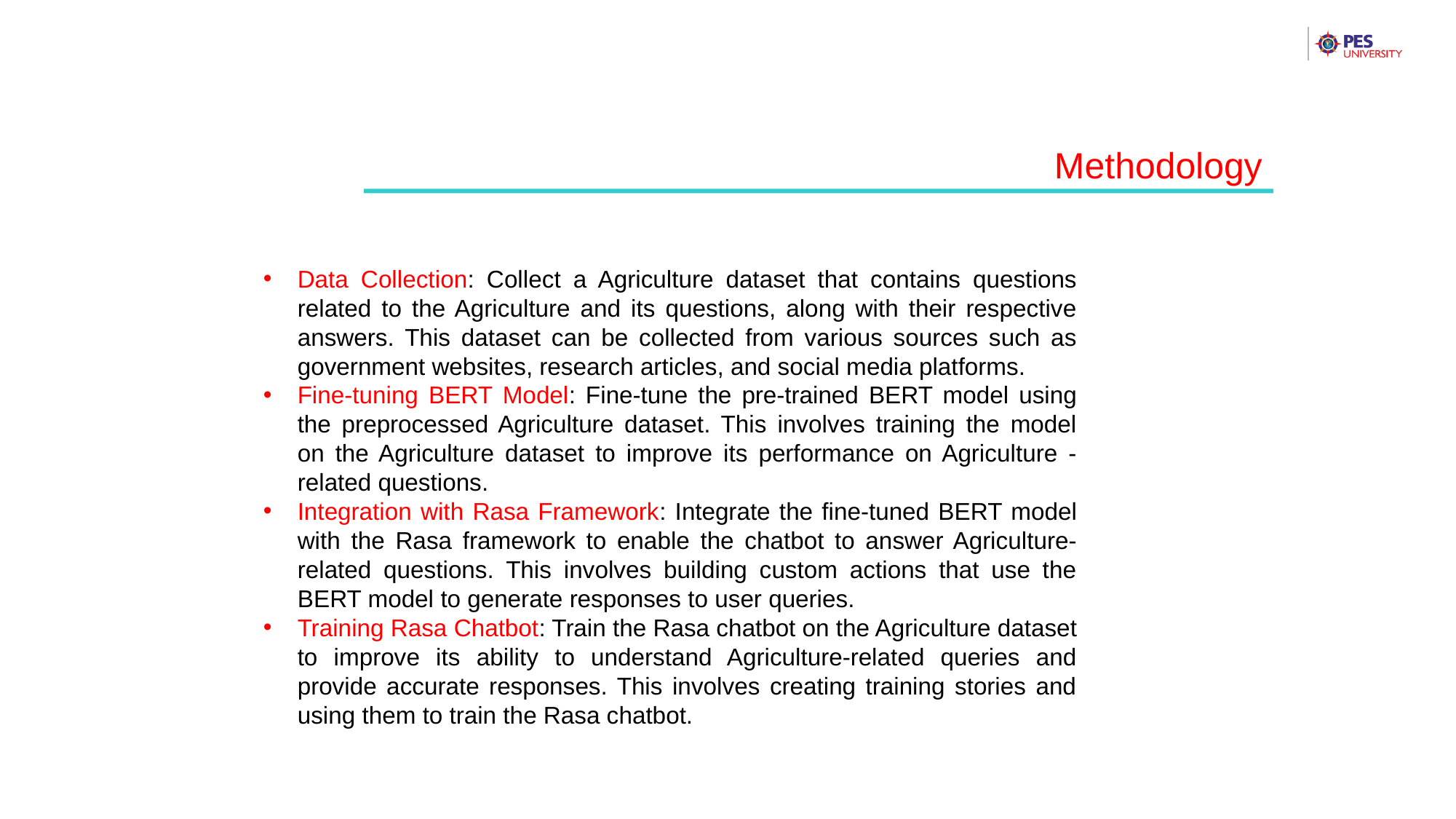

Methodology

Data Collection: Collect a Agriculture dataset that contains questions related to the Agriculture and its questions, along with their respective answers. This dataset can be collected from various sources such as government websites, research articles, and social media platforms.
Fine-tuning BERT Model: Fine-tune the pre-trained BERT model using the preprocessed Agriculture dataset. This involves training the model on the Agriculture dataset to improve its performance on Agriculture -related questions.
Integration with Rasa Framework: Integrate the fine-tuned BERT model with the Rasa framework to enable the chatbot to answer Agriculture-related questions. This involves building custom actions that use the BERT model to generate responses to user queries.
Training Rasa Chatbot: Train the Rasa chatbot on the Agriculture dataset to improve its ability to understand Agriculture-related queries and provide accurate responses. This involves creating training stories and using them to train the Rasa chatbot.